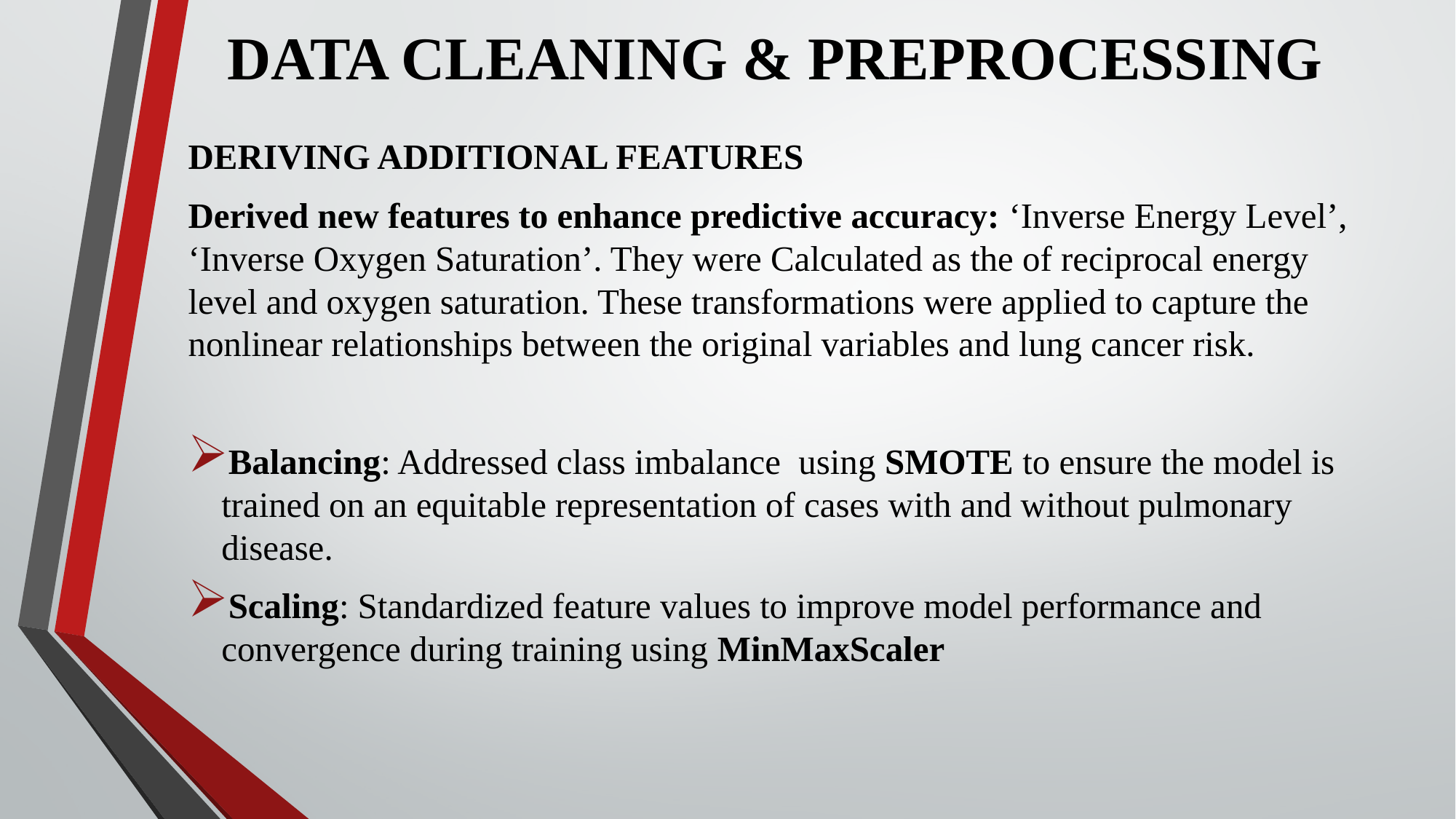

# DATA CLEANING & PREPROCESSING
DERIVING ADDITIONAL FEATURES
Derived new features to enhance predictive accuracy: ‘Inverse Energy Level’, ‘Inverse Oxygen Saturation’. They were Calculated as the of reciprocal energy level and oxygen saturation. These transformations were applied to capture the nonlinear relationships between the original variables and lung cancer risk.

Balancing: Addressed class imbalance  using SMOTE to ensure the model is trained on an equitable representation of cases with and without pulmonary disease.
Scaling: Standardized feature values to improve model performance and convergence during training using MinMaxScaler